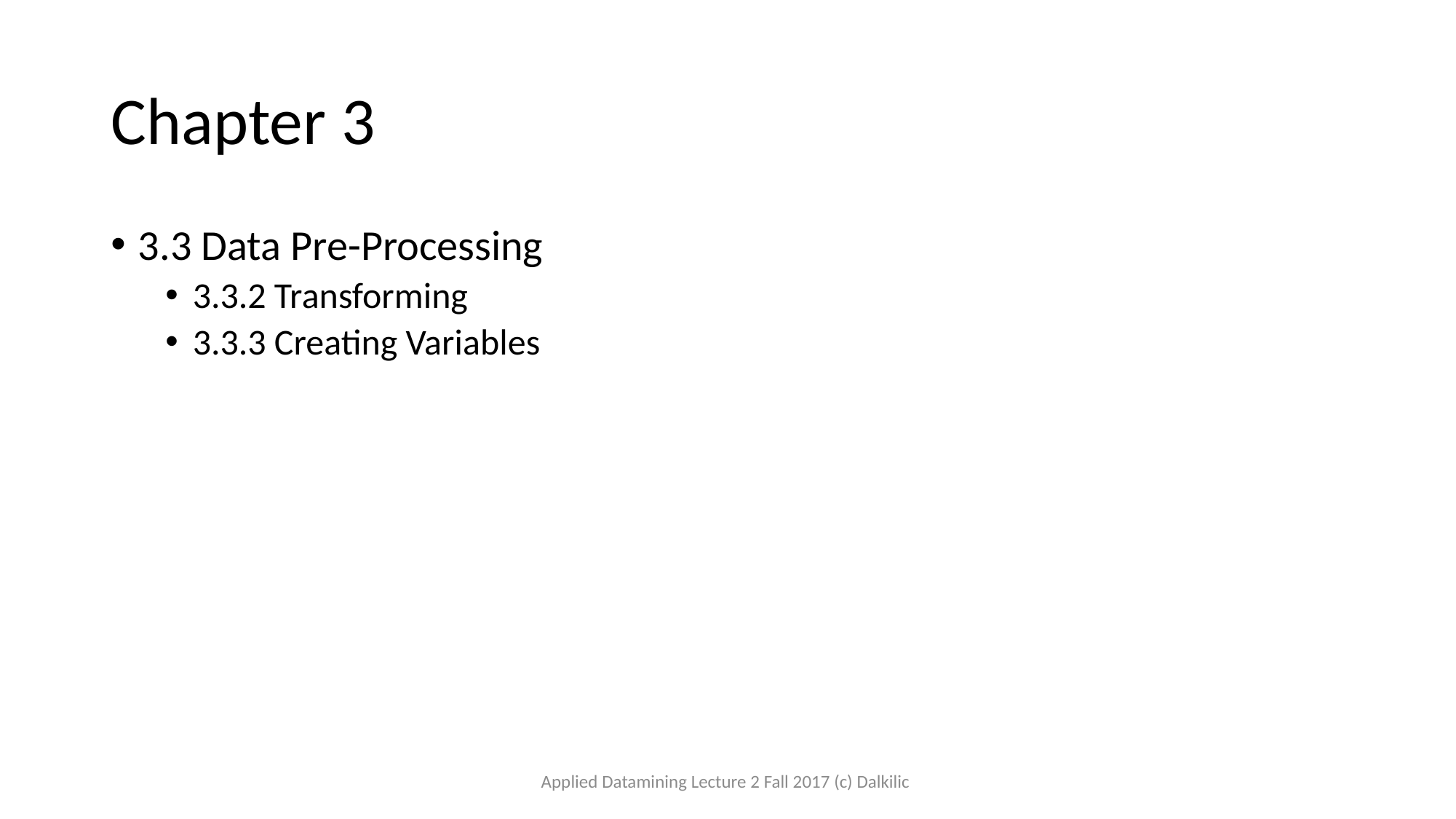

# Chapter 3
3.3 Data Pre-Processing
3.3.2 Transforming
3.3.3 Creating Variables
Applied Datamining Lecture 2 Fall 2017 (c) Dalkilic